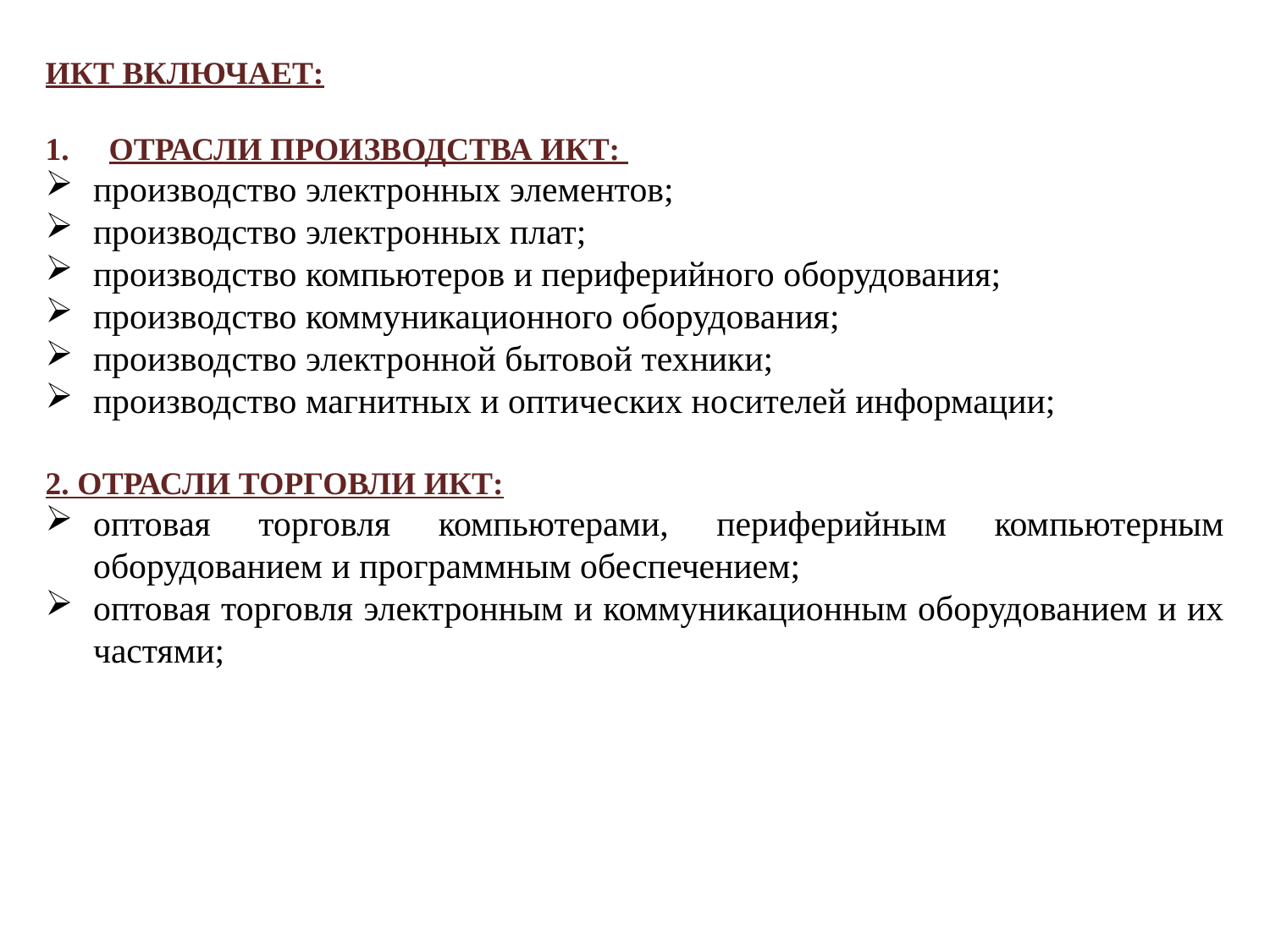

ИКТ включает:

Отрасли производства ИКТ:
производство электронных элементов;
производство электронных плат;
производство компьютеров и периферийного оборудования;
производство коммуникационного оборудования;
производство электронной бытовой техники;
производство магнитных и оптических носителей информации;

2. Отрасли торговли ИКТ:
оптовая торговля компьютерами, периферийным компьютерным оборудованием и программным обеспечением;
оптовая торговля электронным и коммуникационным оборудованием и их частями;